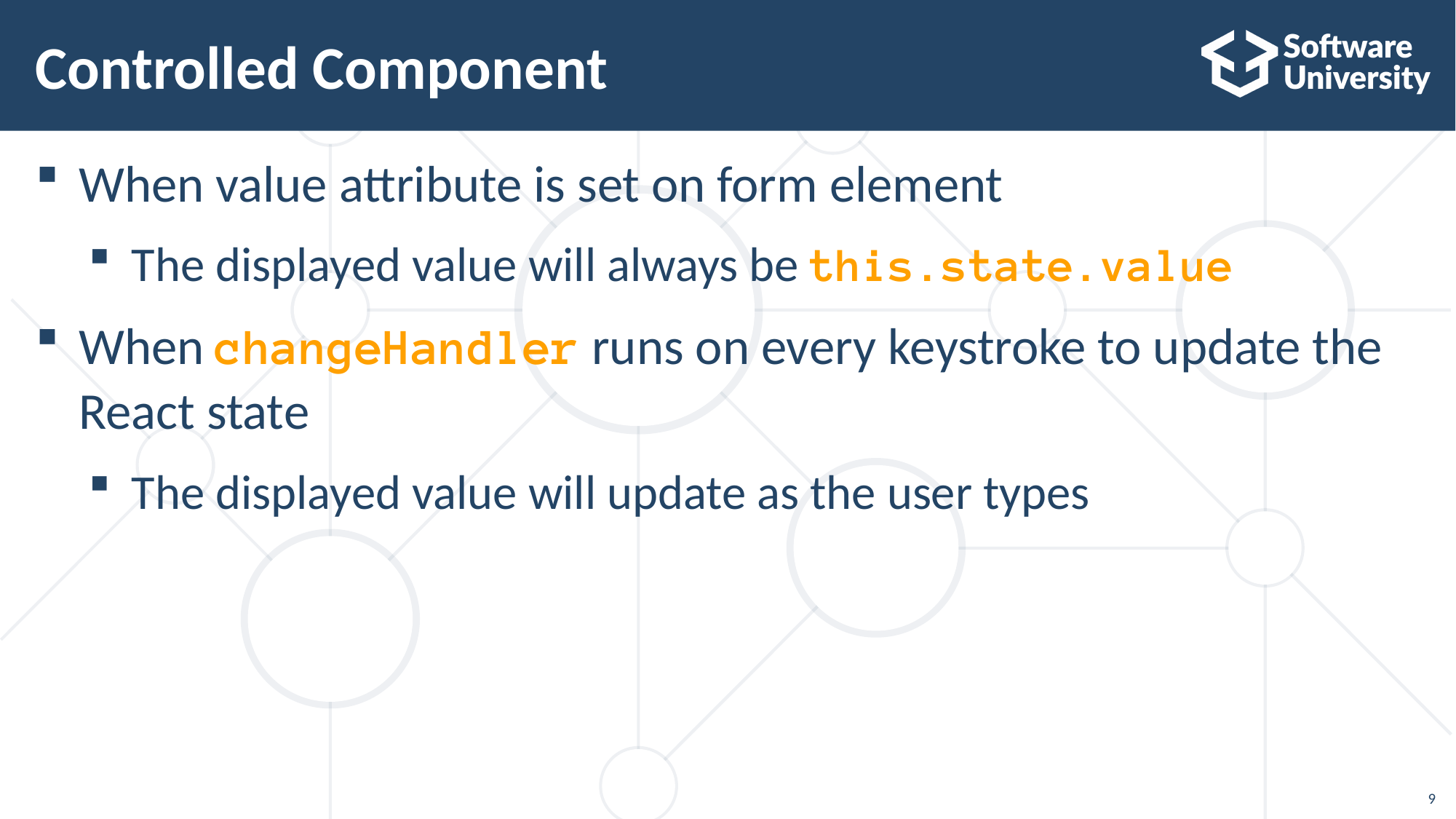

# Controlled Component
When value attribute is set on form element
The displayed value will always be this.state.value
When changeHandler runs on every keystroke to update the React state
The displayed value will update as the user types

9